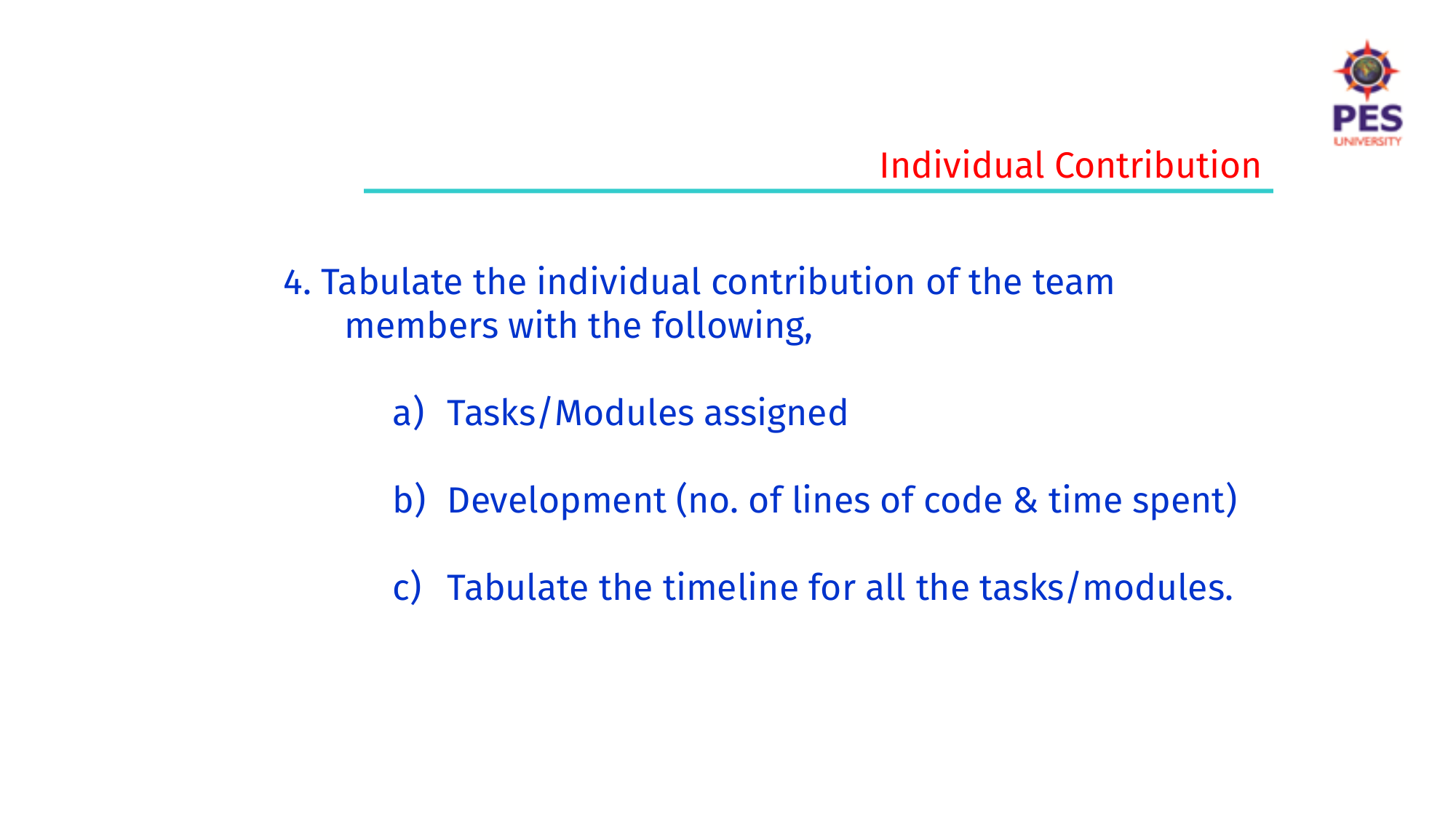

Individual Contribution

	4. Tabulate the individual contribution of the team
            members with the following,

Tasks/Modules assigned

Development (no. of lines of code & time spent)

Tabulate the timeline for all the tasks/modules.